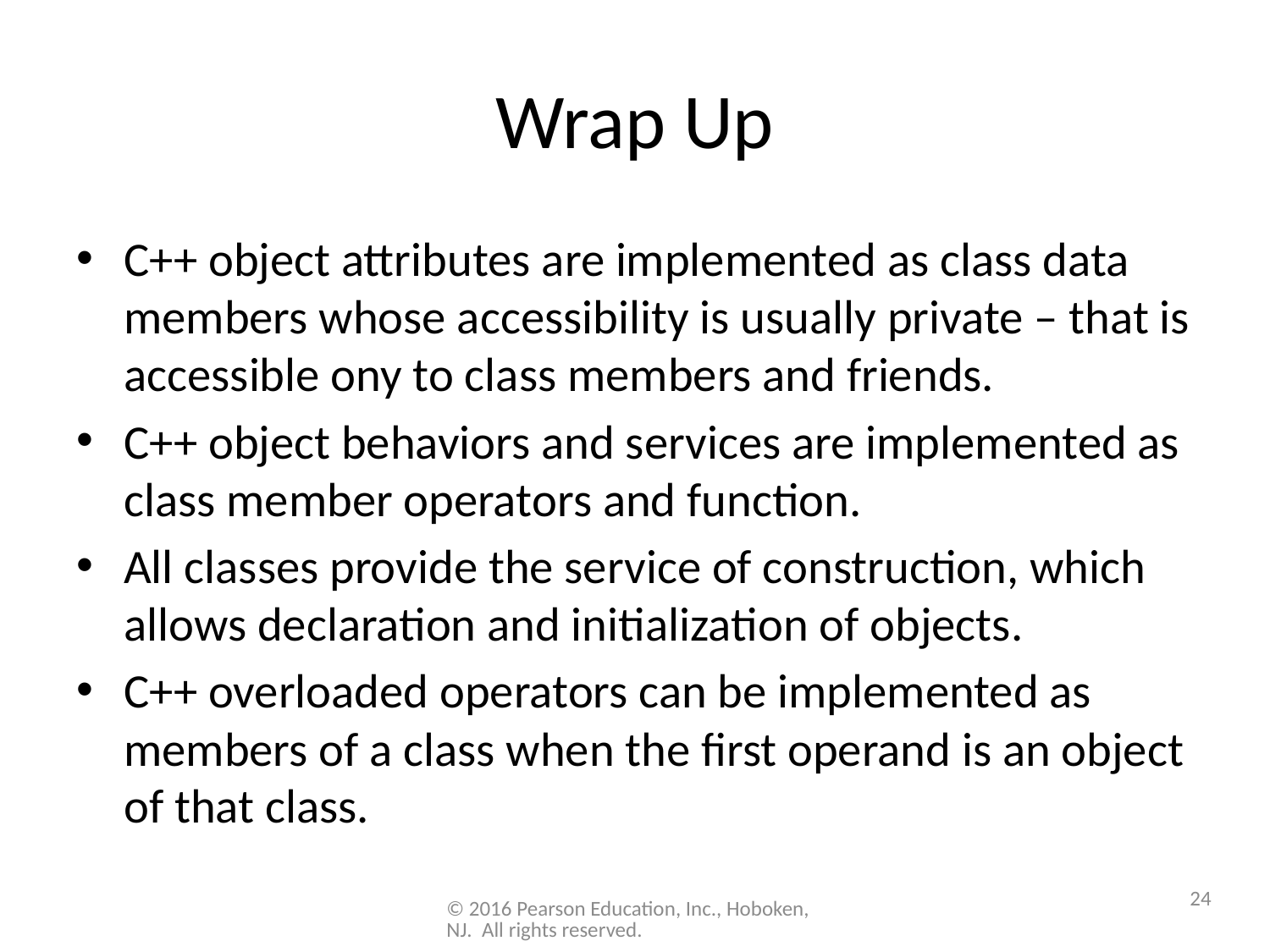

# Wrap Up
C++ object attributes are implemented as class data members whose accessibility is usually private – that is accessible ony to class members and friends.
C++ object behaviors and services are implemented as class member operators and function.
All classes provide the service of construction, which allows declaration and initialization of objects.
C++ overloaded operators can be implemented as members of a class when the first operand is an object of that class.
24
© 2016 Pearson Education, Inc., Hoboken, NJ.  All rights reserved.